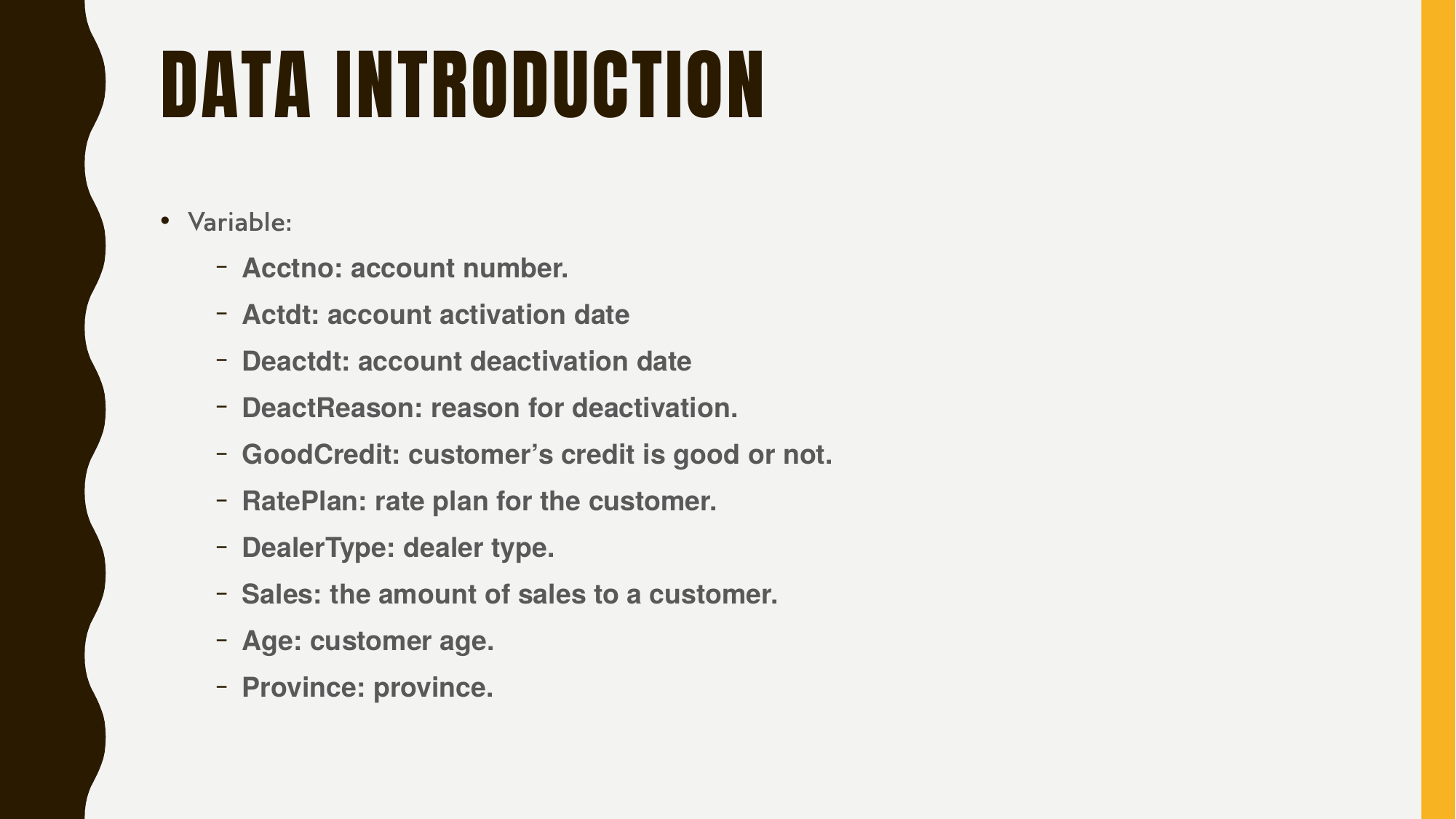

# Data introduction
Variable:
Acctno: account number.
Actdt: account activation date
Deactdt: account deactivation date
DeactReason: reason for deactivation.
GoodCredit: customer’s credit is good or not.
RatePlan: rate plan for the customer.
DealerType: dealer type.
Sales: the amount of sales to a customer.
Age: customer age.
Province: province.